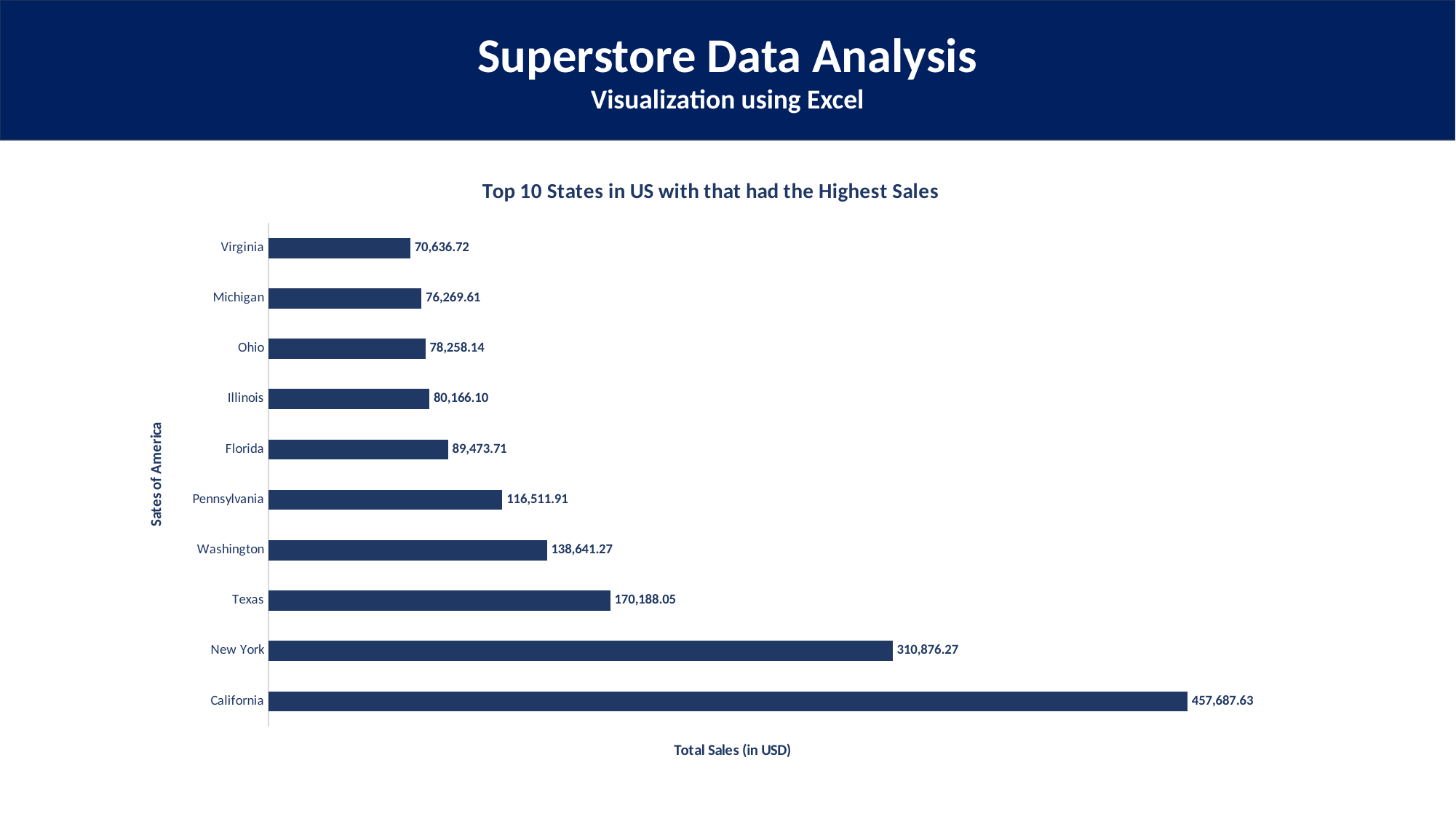

Superstore Data Analysis
Visualization using Excel

### Chart: Top 10 States in US with that had the Highest Sales

| Category | Total |
|---|---|
| California | 457687.631500001 |
| New York | 310876.2709999998 |
| Texas | 170188.04580000002 |
| Washington | 138641.26999999993 |
| Pennsylvania | 116511.91400000003 |
| Florida | 89473.708 |
| Illinois | 80166.10099999986 |
| Ohio | 78258.13599999993 |
| Michigan | 76269.61400000002 |
| Virginia | 70636.71999999999 |